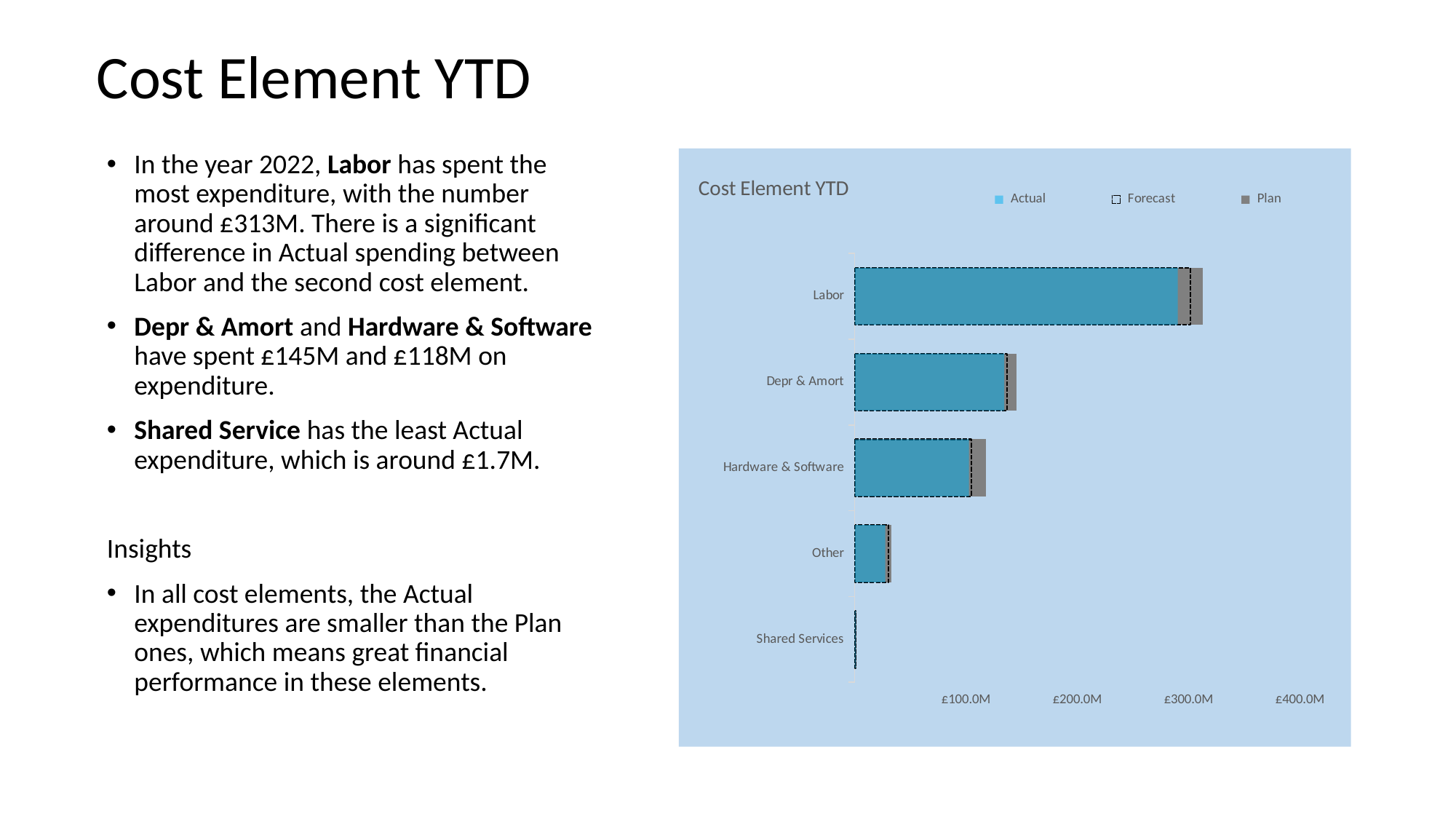

# Cost Element YTD
In the year 2022, Labor has spent the most expenditure, with the number around £313M. There is a significant difference in Actual spending between Labor and the second cost element.
Depr & Amort and Hardware & Software have spent £145M and £118M on expenditure.
Shared Service has the least Actual expenditure, which is around £1.7M.

Insights
In all cost elements, the Actual expenditures are smaller than the Plan ones, which means great financial performance in these elements.

### Chart: Cost Element YTD

| Category |  Plan |  Forecast |  Actual |
|---|---|---|---|
| Labor | 312970267.7800011 | 301712279.8087994 | 290290502.6799996 |
| Depr & Amort | 145387258.61999983 | 137002322.16899997 | 134393397.82000005 |
| Hardware & Software | 118153157.16000062 | 104613519.29360002 | 102628507.61999978 |
| Other | 33056551.89000027 | 30585287.49429993 | 27431294.389999878 |
| Shared Services | 1738702.2500000002 | 906270.041999992 | 987459.1799999916 |